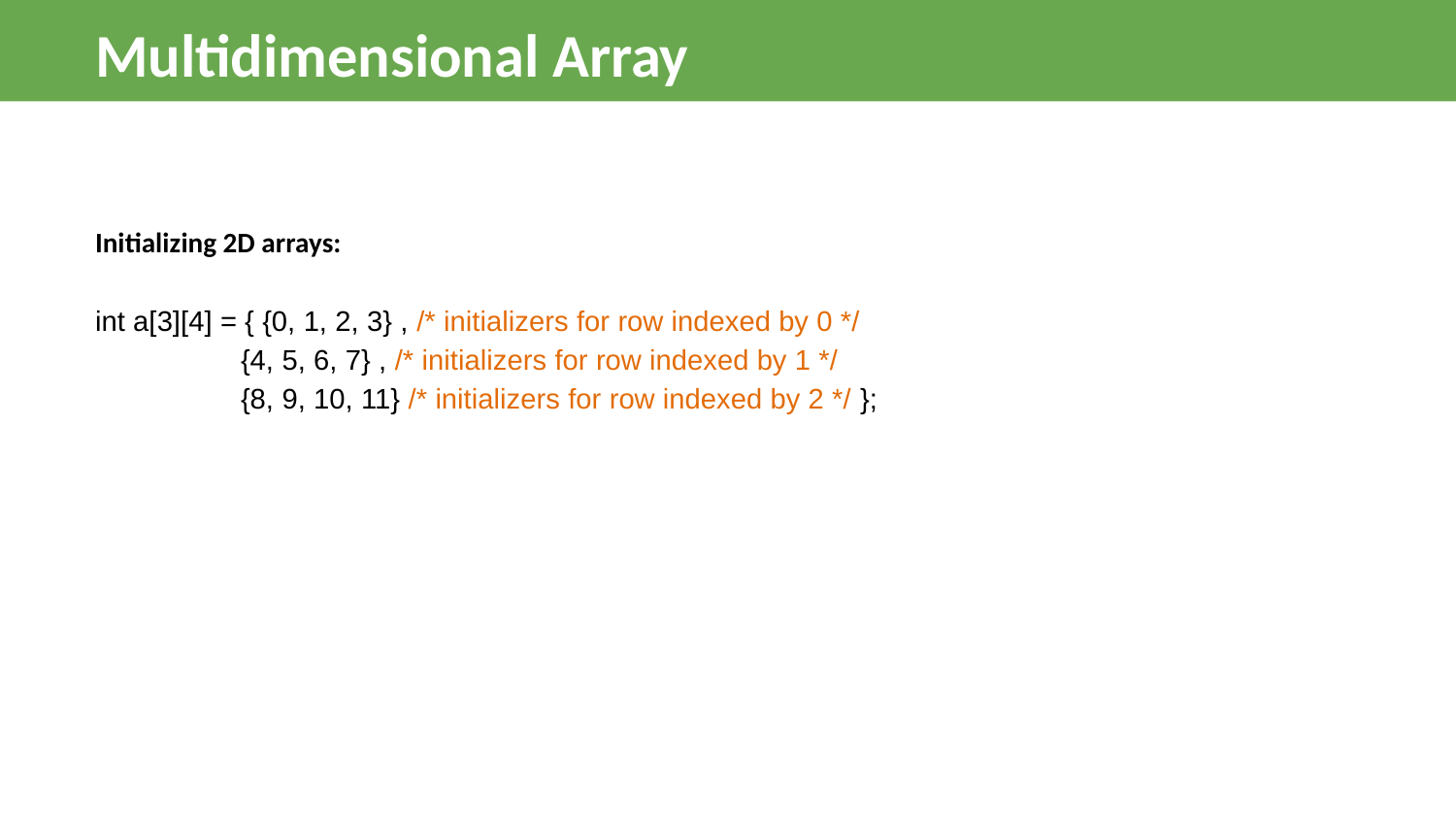

Multidimensional Array
Initializing 2D arrays:

int a[3][4] = { {0, 1, 2, 3} , /* initializers for row indexed by 0 */
	{4, 5, 6, 7} , /* initializers for row indexed by 1 */
	{8, 9, 10, 11} /* initializers for row indexed by 2 */ };